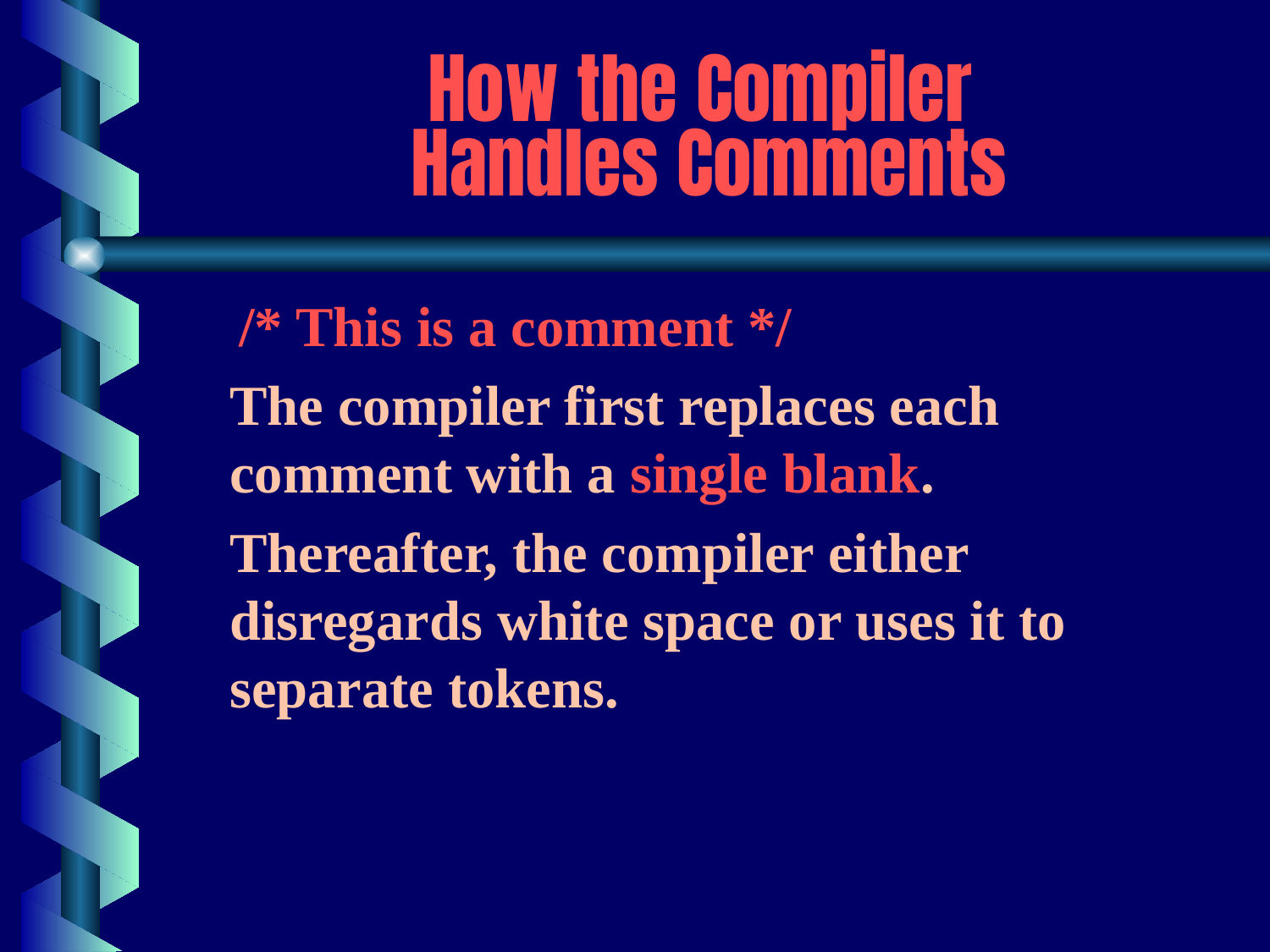

# How the Compiler Handles Comments
    /* This is a comment */
	The compiler first replaces each comment with a single blank.
	Thereafter, the compiler either disregards white space or uses it to separate tokens.